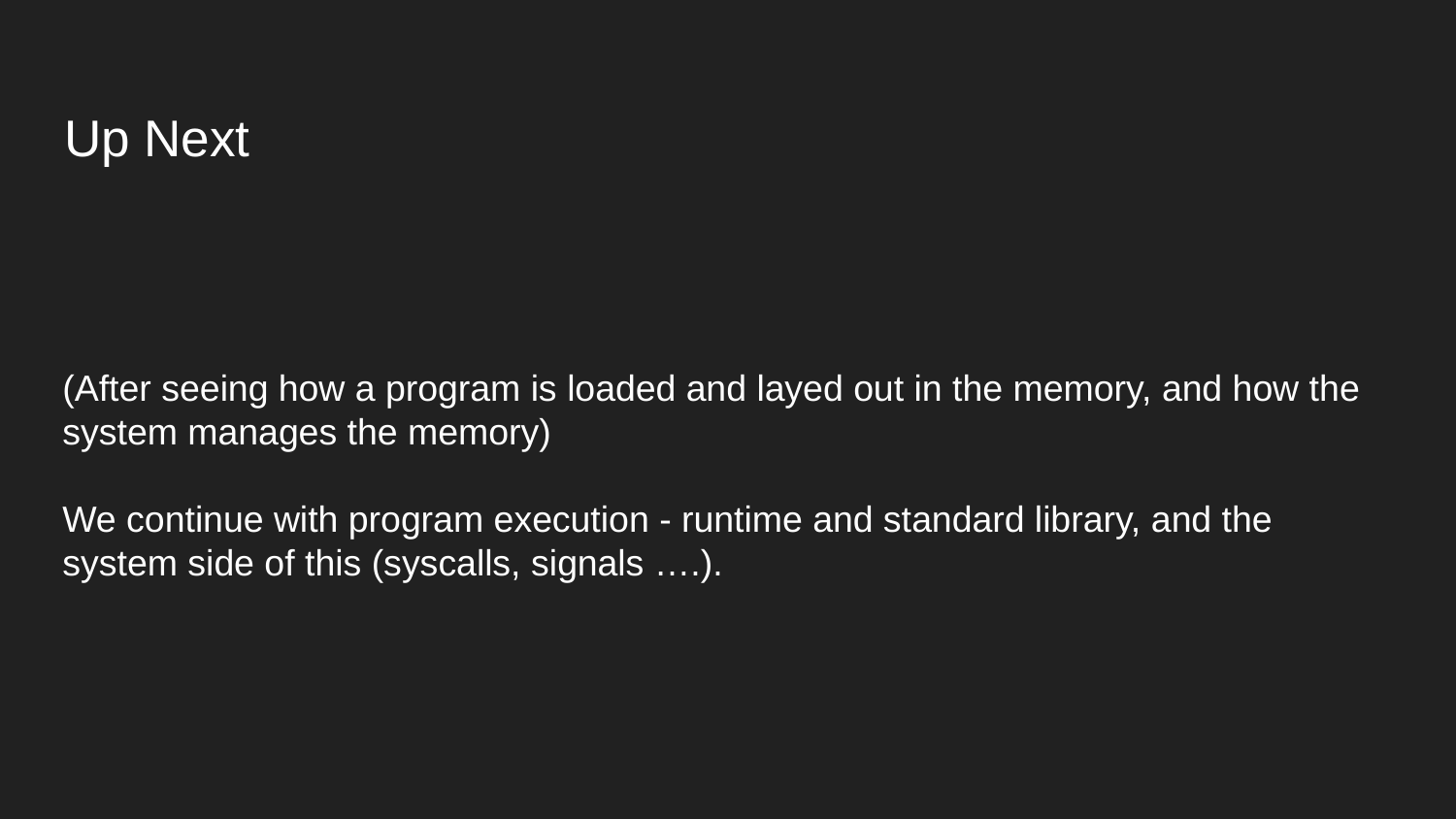

Up Next
(After seeing how a program is loaded and layed out in the memory, and how the system manages the memory)

We continue with program execution - runtime and standard library, and the system side of this (syscalls, signals ….).